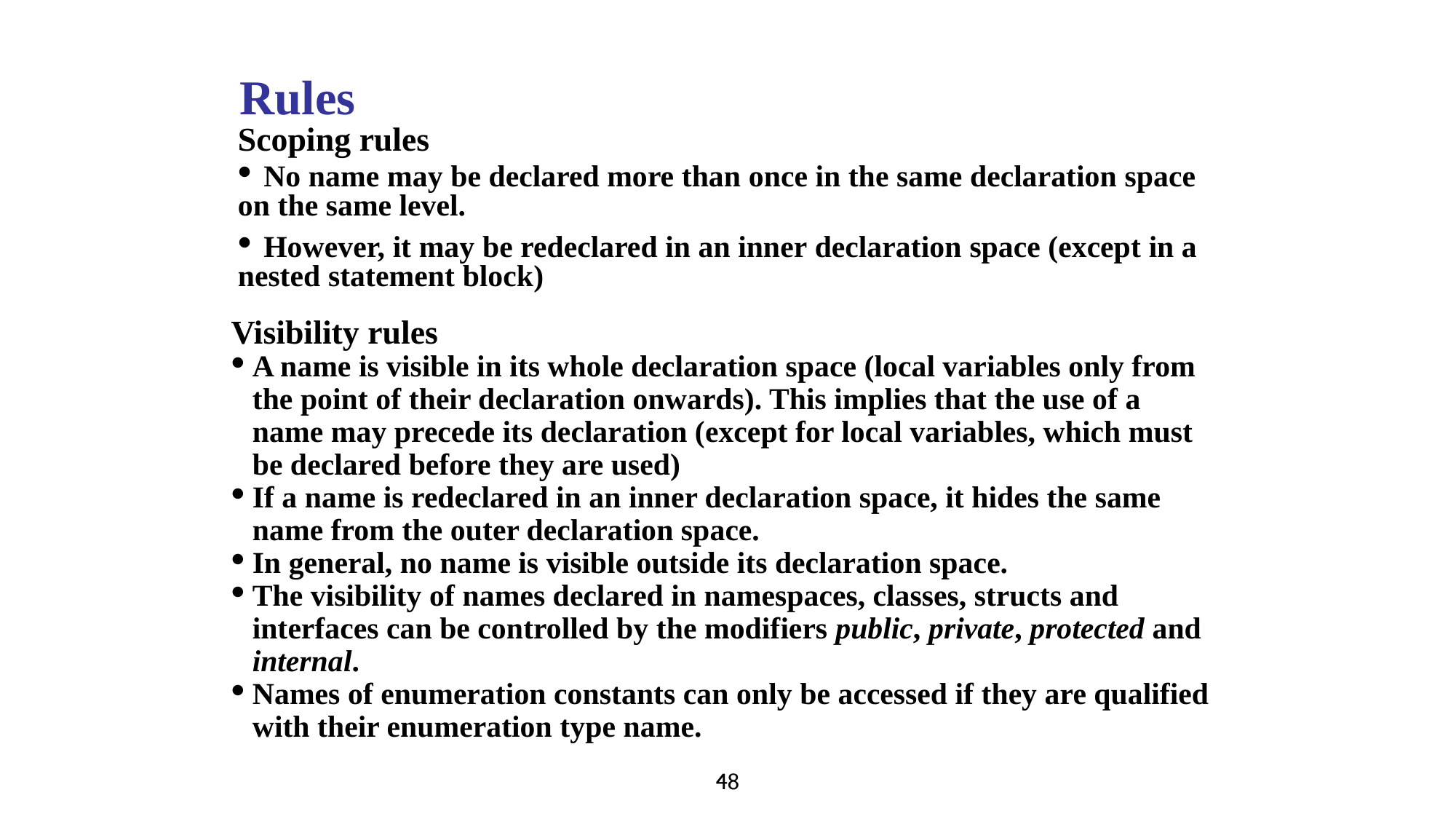

Rules
Scoping rules
 No name may be declared more than once in the same declaration space on the same level.
 However, it may be redeclared in an inner declaration space (except in a nested statement block)
Visibility rules
A name is visible in its whole declaration space (local variables only from the point of their declaration onwards). This implies that the use of a name may precede its declaration (except for local variables, which must be declared before they are used)
If a name is redeclared in an inner declaration space, it hides the same name from the outer declaration space.
In general, no name is visible outside its declaration space.
The visibility of names declared in namespaces, classes, structs and interfaces can be controlled by the modifiers public, private, protected and internal.
Names of enumeration constants can only be accessed if they are qualified with their enumeration type name.
48